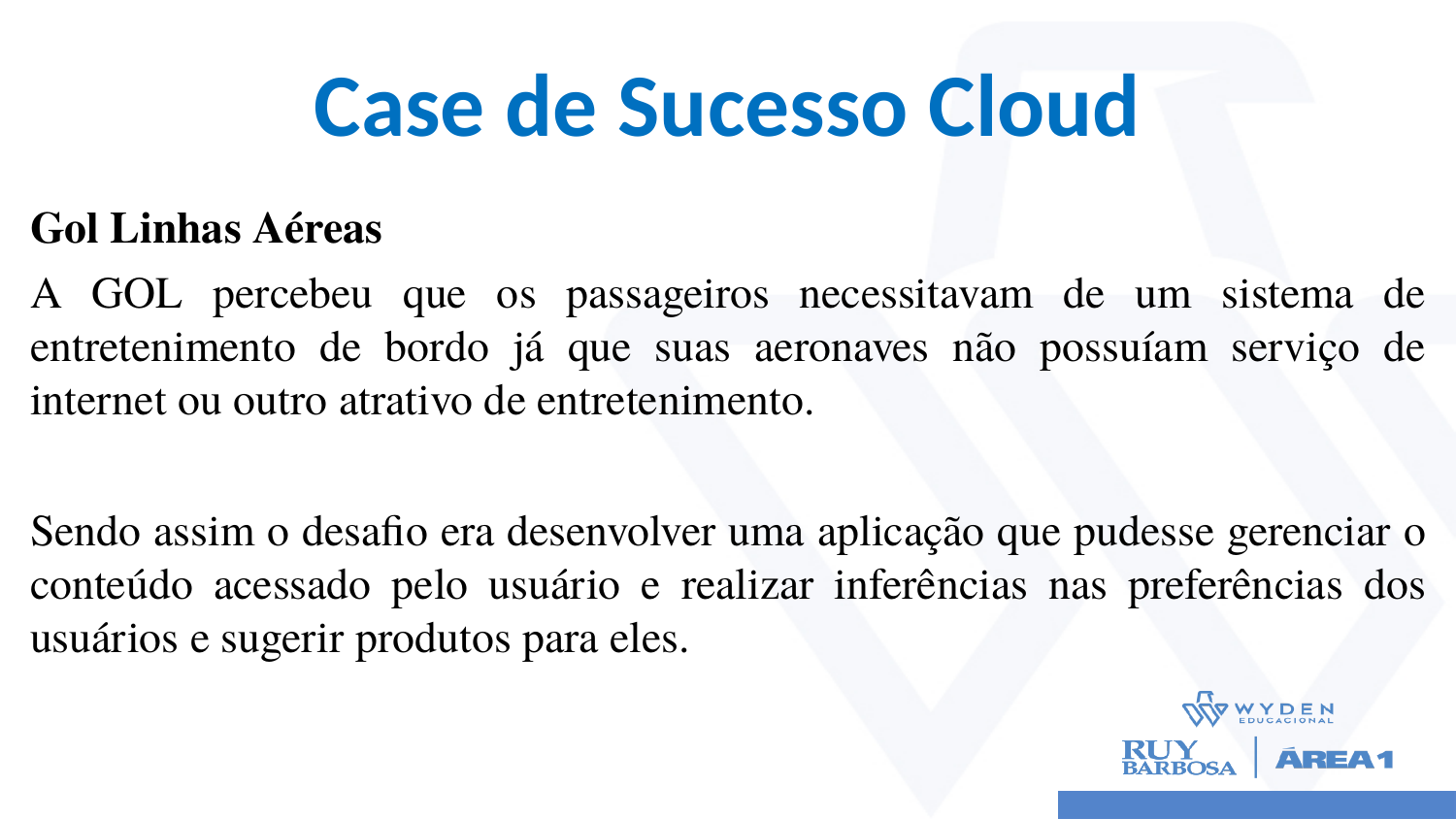

# Case de Sucesso Cloud
Gol Linhas Aéreas
A GOL percebeu que os passageiros necessitavam de um sistema de entretenimento de bordo já que suas aeronaves não possuíam serviço de internet ou outro atrativo de entretenimento.

Sendo assim o desafio era desenvolver uma aplicação que pudesse gerenciar o conteúdo acessado pelo usuário e realizar inferências nas preferências dos usuários e sugerir produtos para eles.